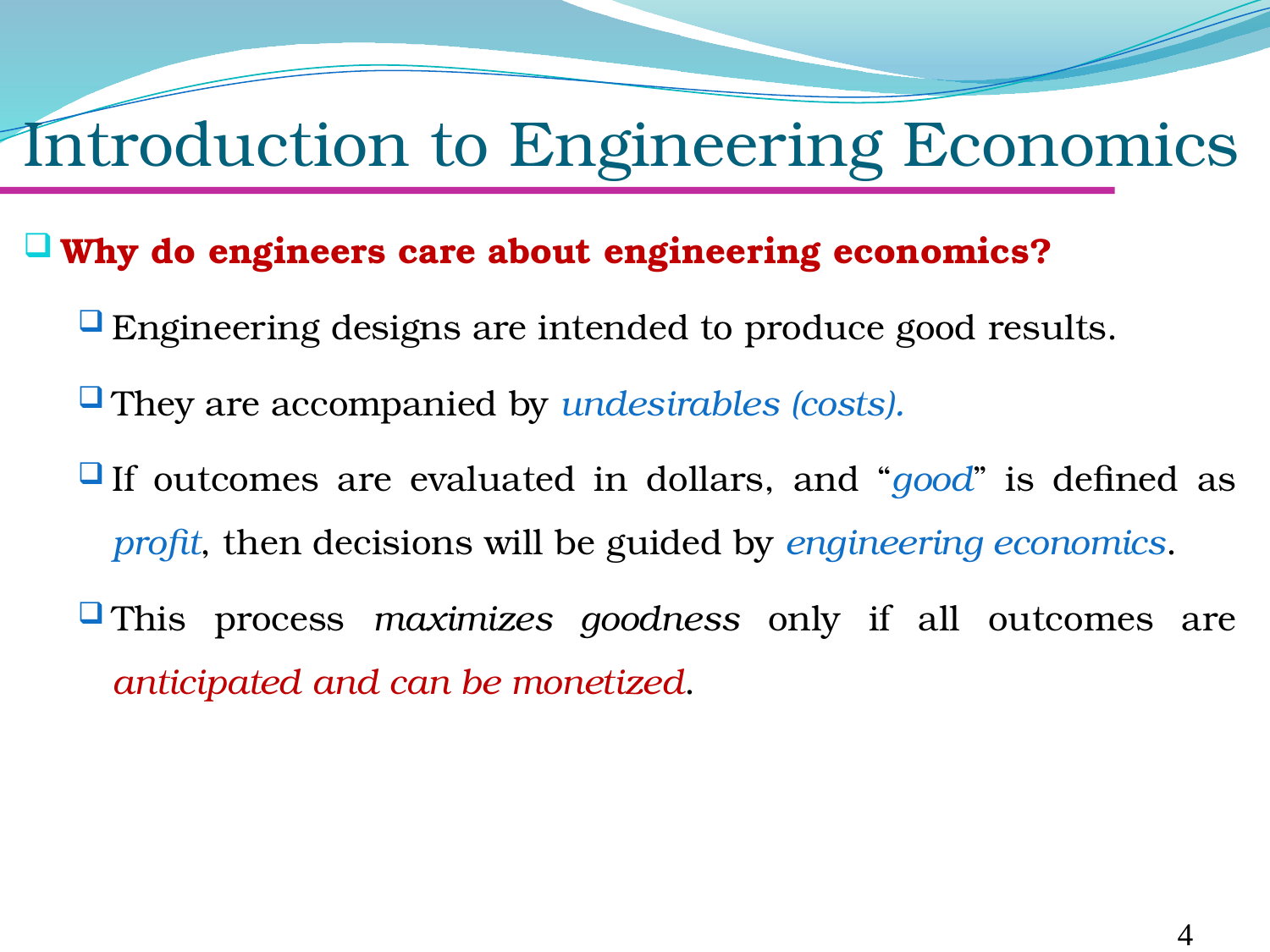

# Introduction to Engineering Economics
Why do engineers care about engineering economics?
Engineering designs are intended to produce good results.
They are accompanied by undesirables (costs).
If outcomes are evaluated in dollars, and “good” is defined as profit, then decisions will be guided by engineering economics.
This process maximizes goodness only if all outcomes are anticipated and can be monetized.

4